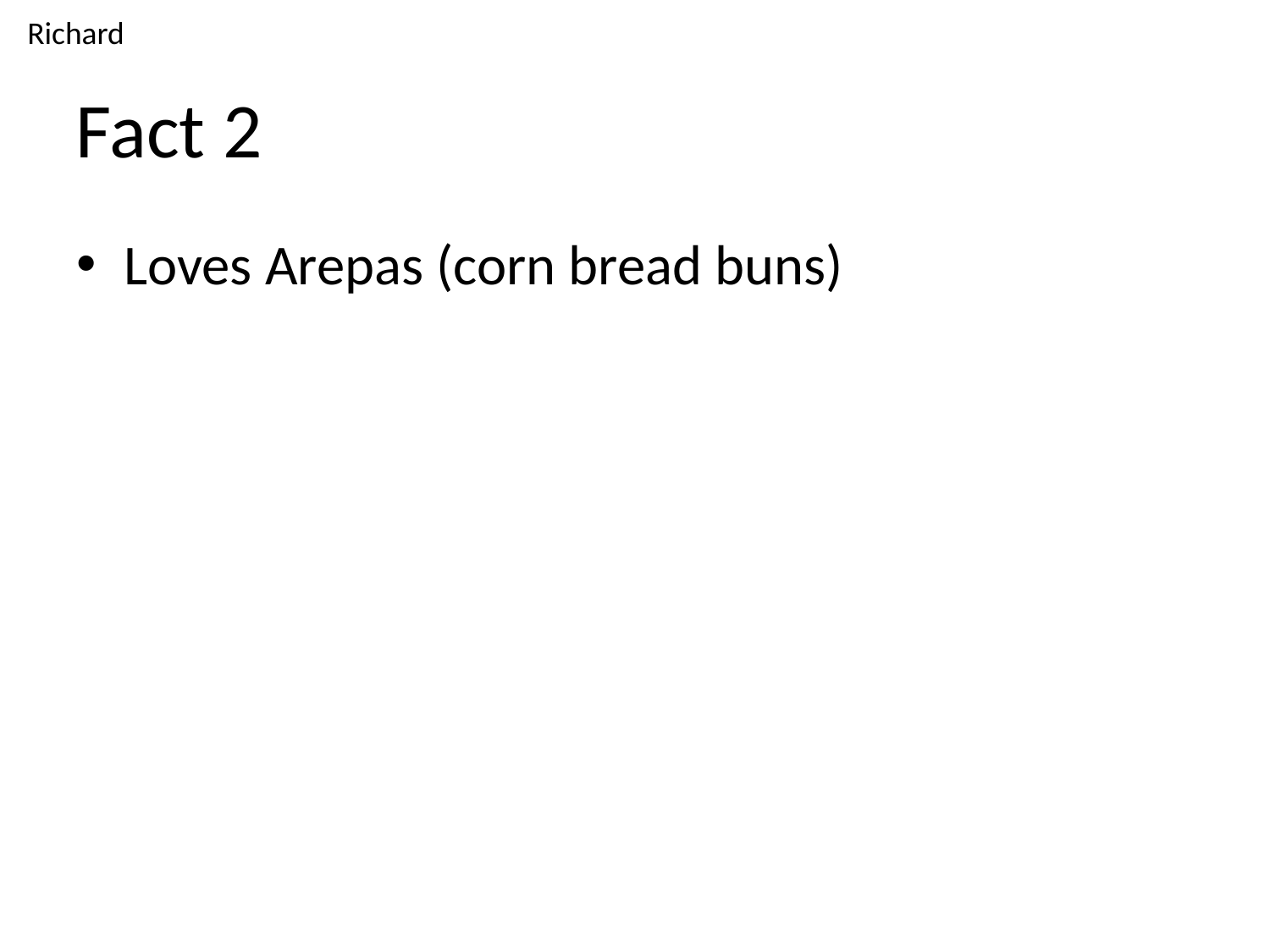

# Fact 2
Loves Arepas (corn bread buns)